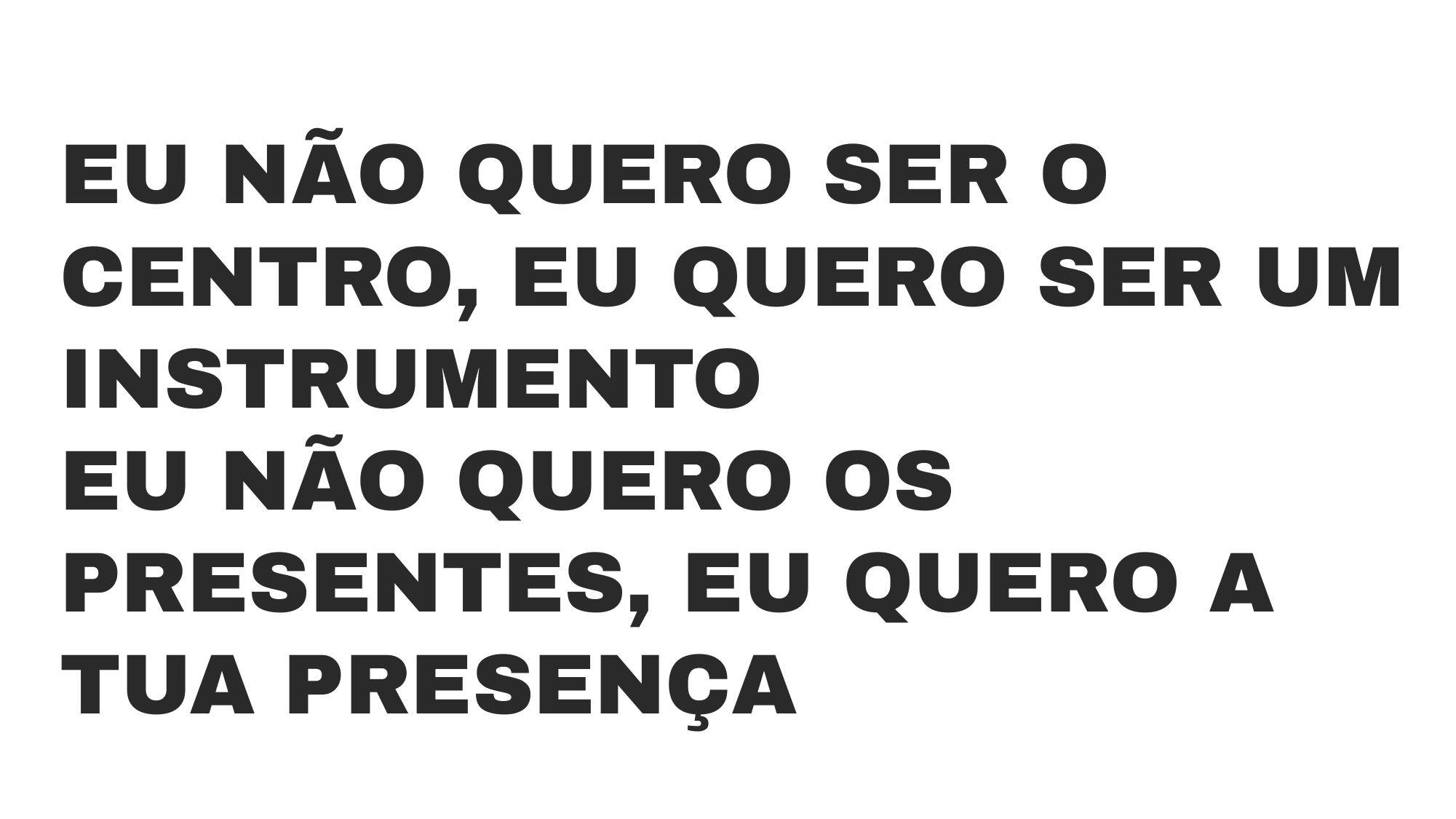

EU NÃO QUERO SER O CENTRO, EU QUERO SER UM INSTRUMENTO
EU NÃO QUERO OS PRESENTES, EU QUERO A TUA PRESENÇA